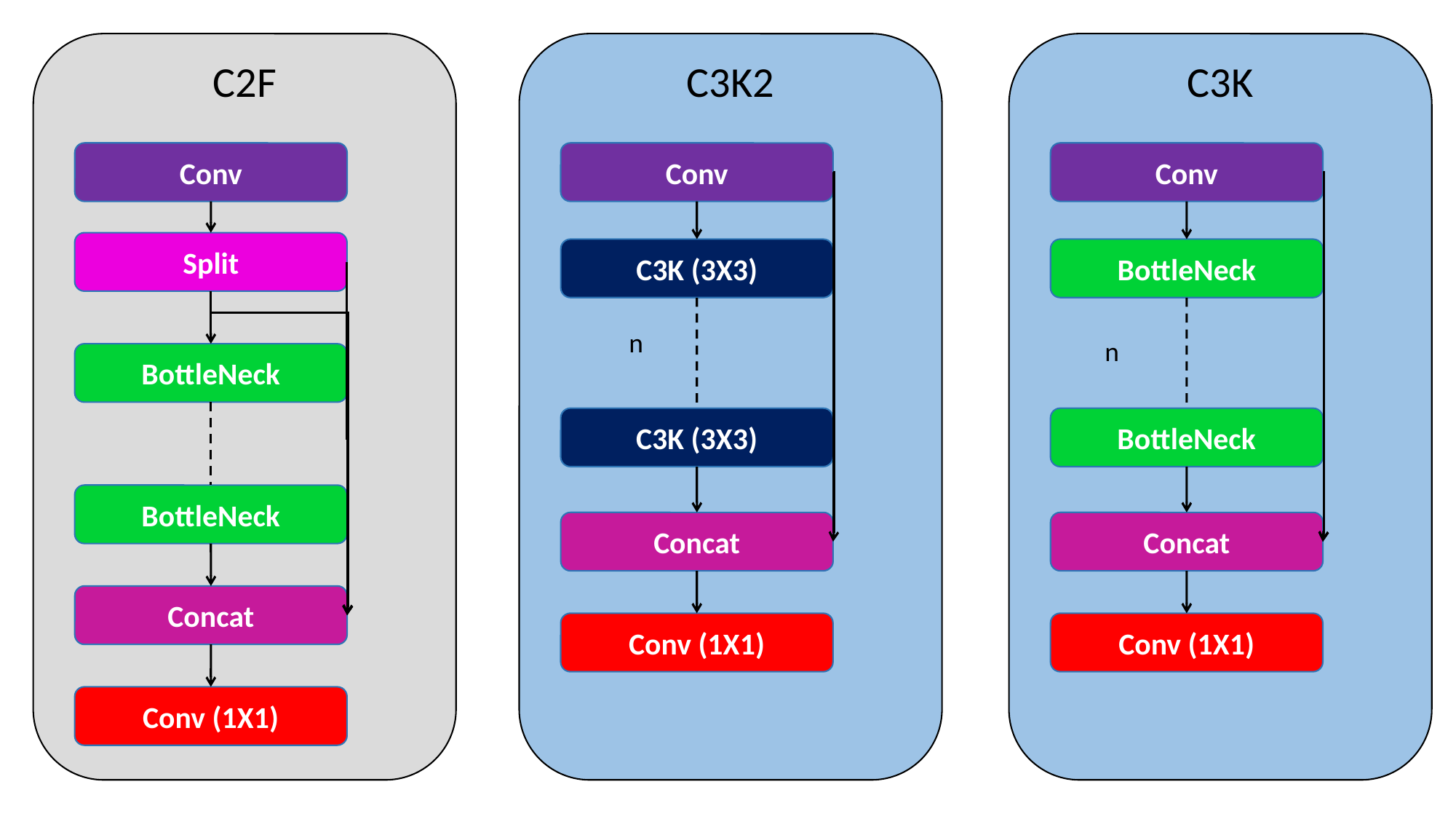

C2F
C3K2
C3K
Conv
Conv
Conv
Split
C3K (3X3)
BottleNeck
n
n
BottleNeck
C3K (3X3)
BottleNeck
BottleNeck
Concat
Concat
Concat
Conv (1X1)
Conv (1X1)
Conv (1X1)